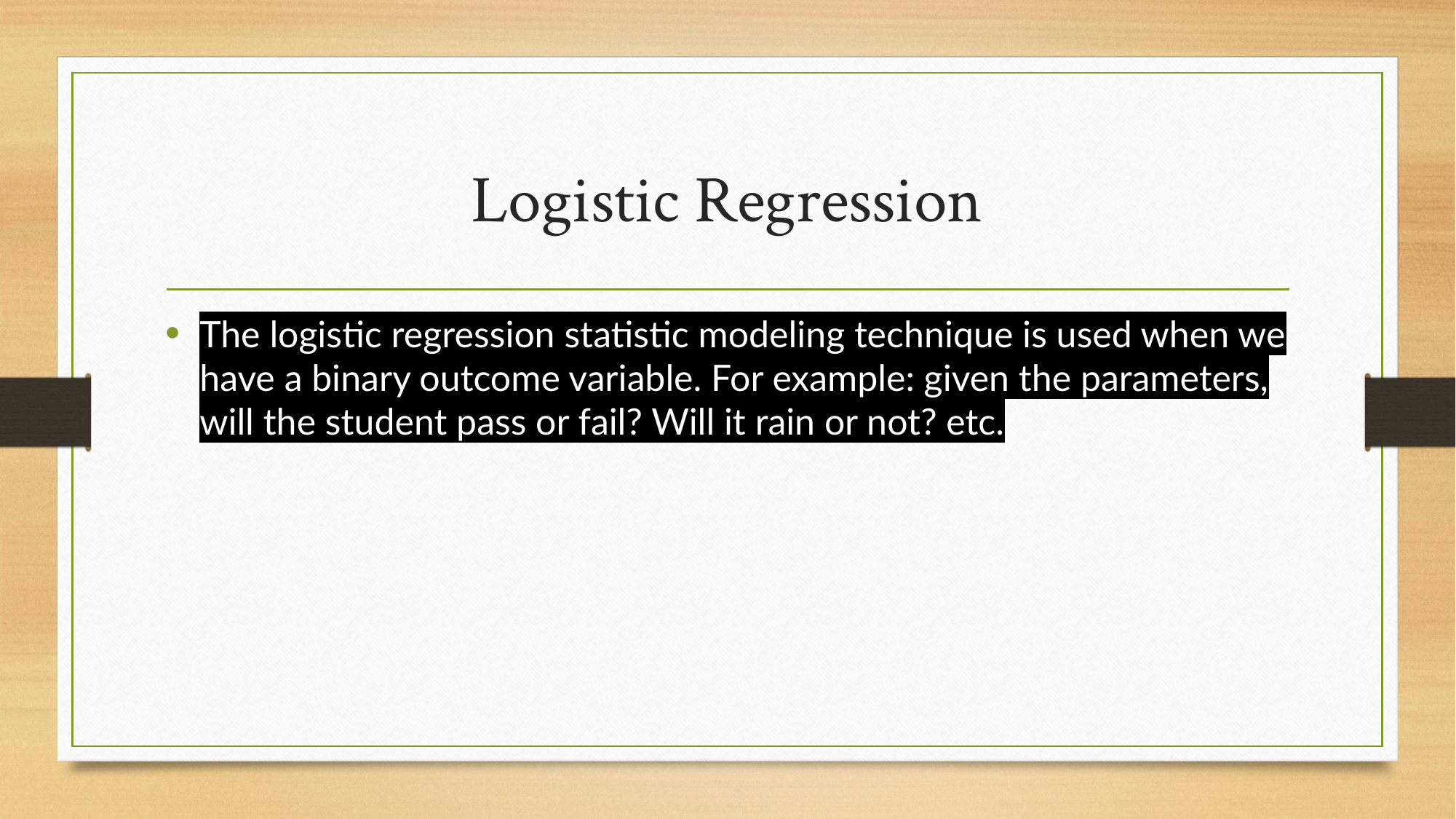

# Logistic Regression
The logistic regression statistic modeling technique is used when we have a binary outcome variable. For example: given the parameters, will the student pass or fail? Will it rain or not? etc.